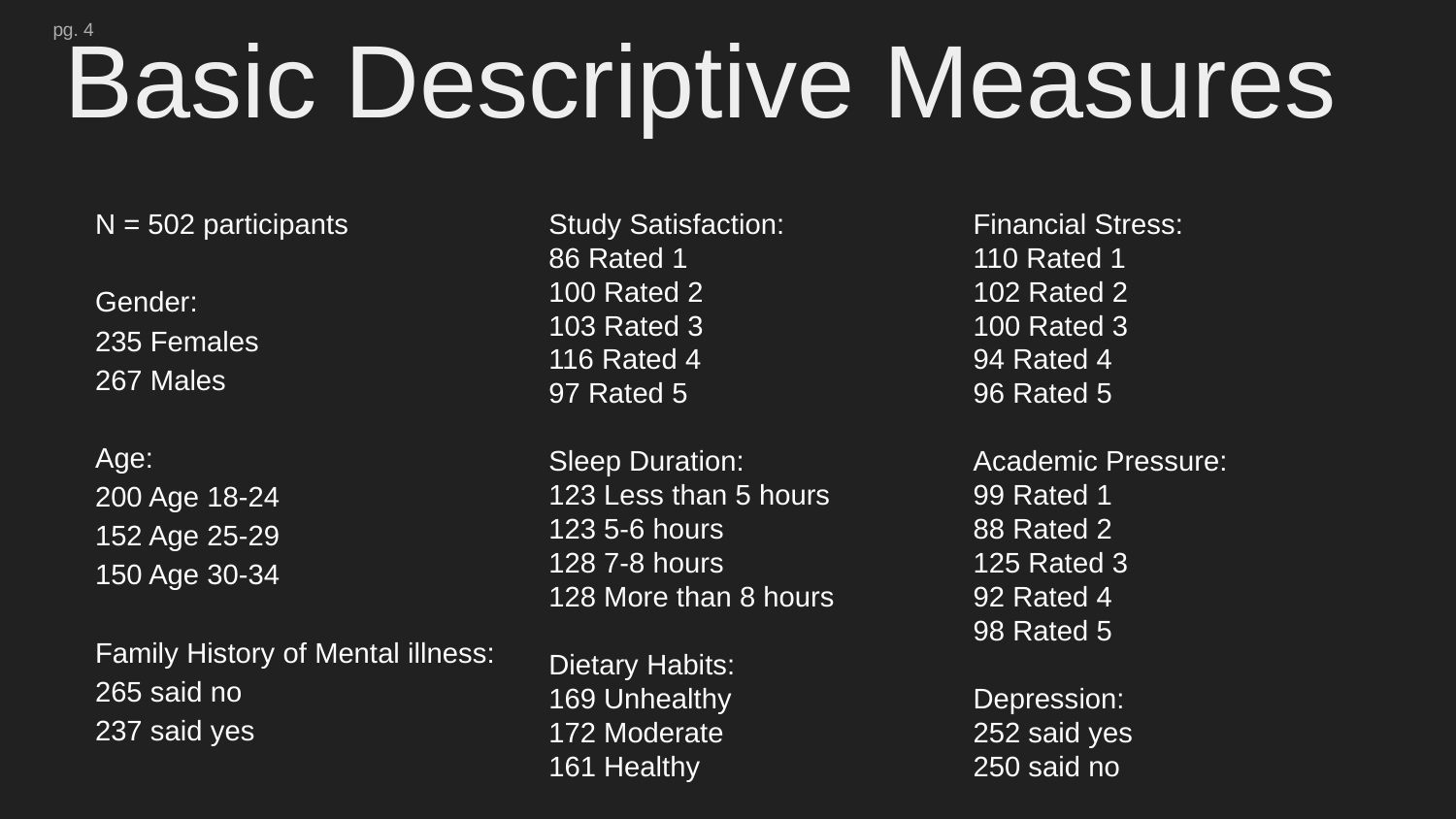

pg. 4
# Basic Descriptive Measures
N = 502 participants

Gender:
235 Females
267 Males

Age:
200 Age 18-24
152 Age 25-29
150 Age 30-34

Family History of Mental illness:
265 said no
237 said yes

Study Satisfaction:
86 Rated 1
100 Rated 2
103 Rated 3
116 Rated 4
97 Rated 5

Sleep Duration:
123 Less than 5 hours
123 5-6 hours
128 7-8 hours
128 More than 8 hours

Dietary Habits:
169 Unhealthy
172 Moderate
161 Healthy

Financial Stress:
110 Rated 1
102 Rated 2
100 Rated 3
94 Rated 4
96 Rated 5

Academic Pressure:
99 Rated 1
88 Rated 2
125 Rated 3
92 Rated 4
98 Rated 5

Depression:
252 said yes
250 said no